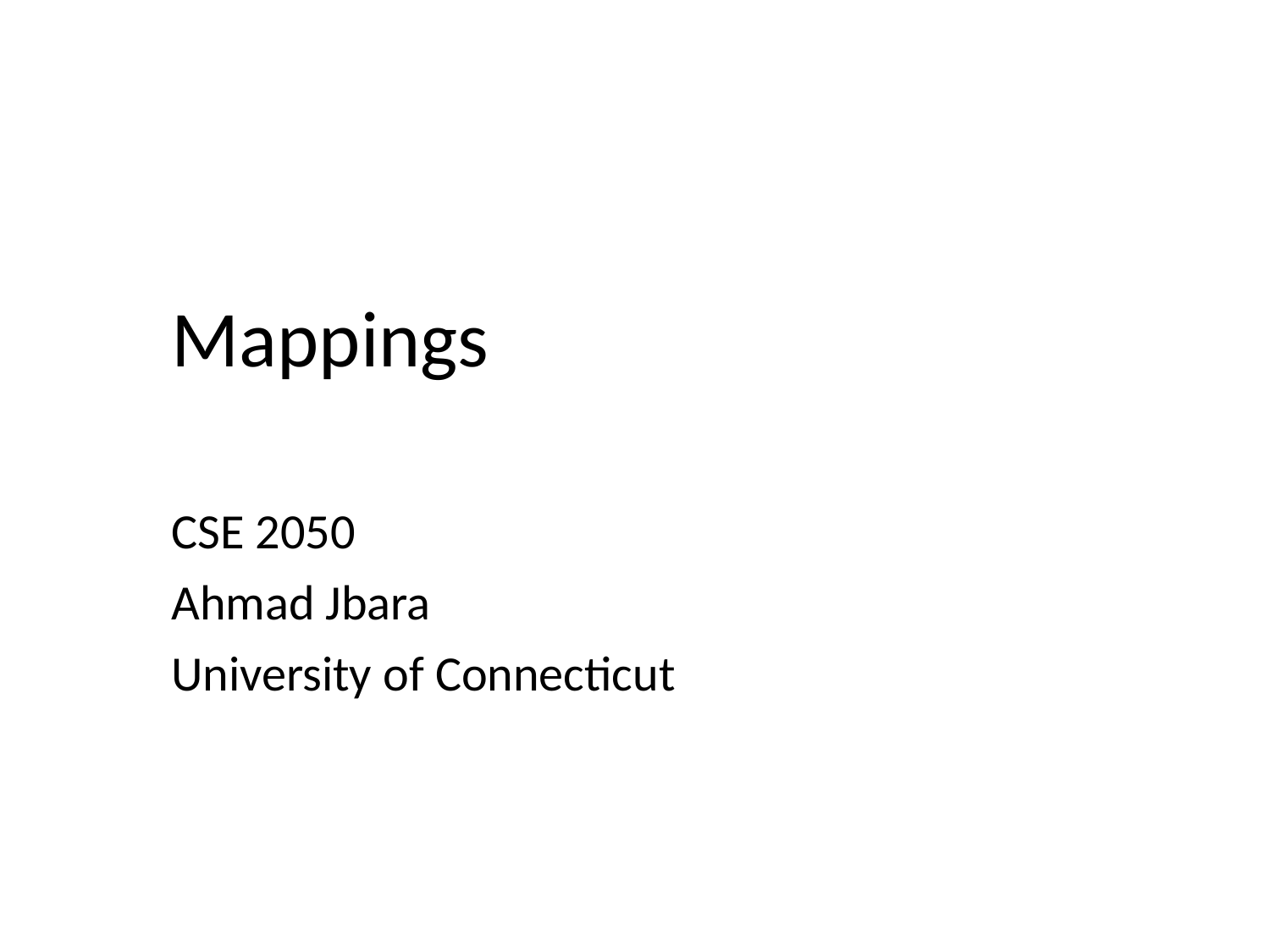

# Mappings
CSE 2050
Ahmad Jbara
University of Connecticut